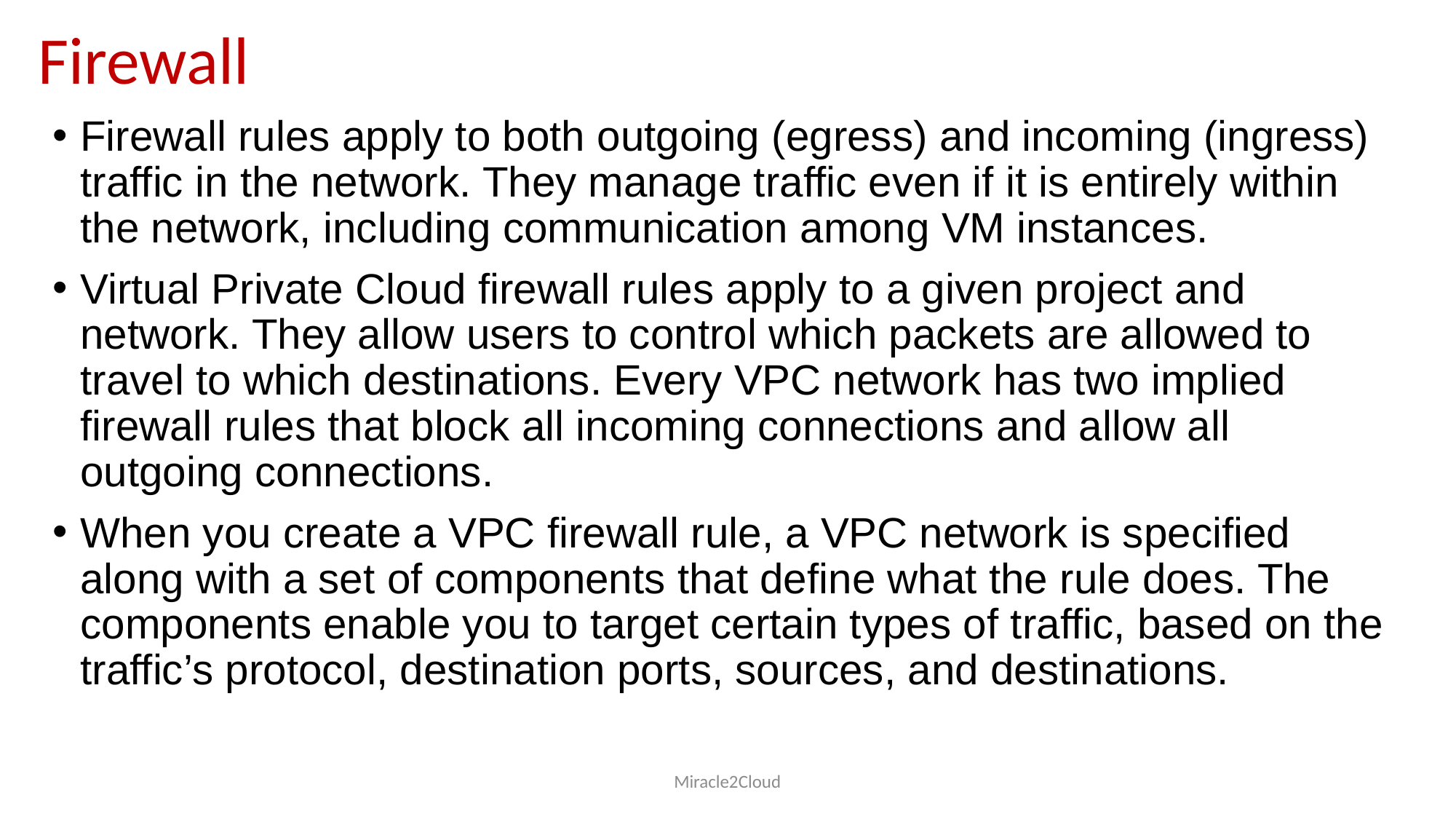

# Firewall
Firewall rules apply to both outgoing (egress) and incoming (ingress) traffic in the network. They manage traffic even if it is entirely within the network, including communication among VM instances.
Virtual Private Cloud firewall rules apply to a given project and network. They allow users to control which packets are allowed to travel to which destinations. Every VPC network has two implied firewall rules that block all incoming connections and allow all outgoing connections.
When you create a VPC firewall rule, a VPC network is specified along with a set of components that define what the rule does. The components enable you to target certain types of traffic, based on the traffic’s protocol, destination ports, sources, and destinations.

Miracle2Cloud